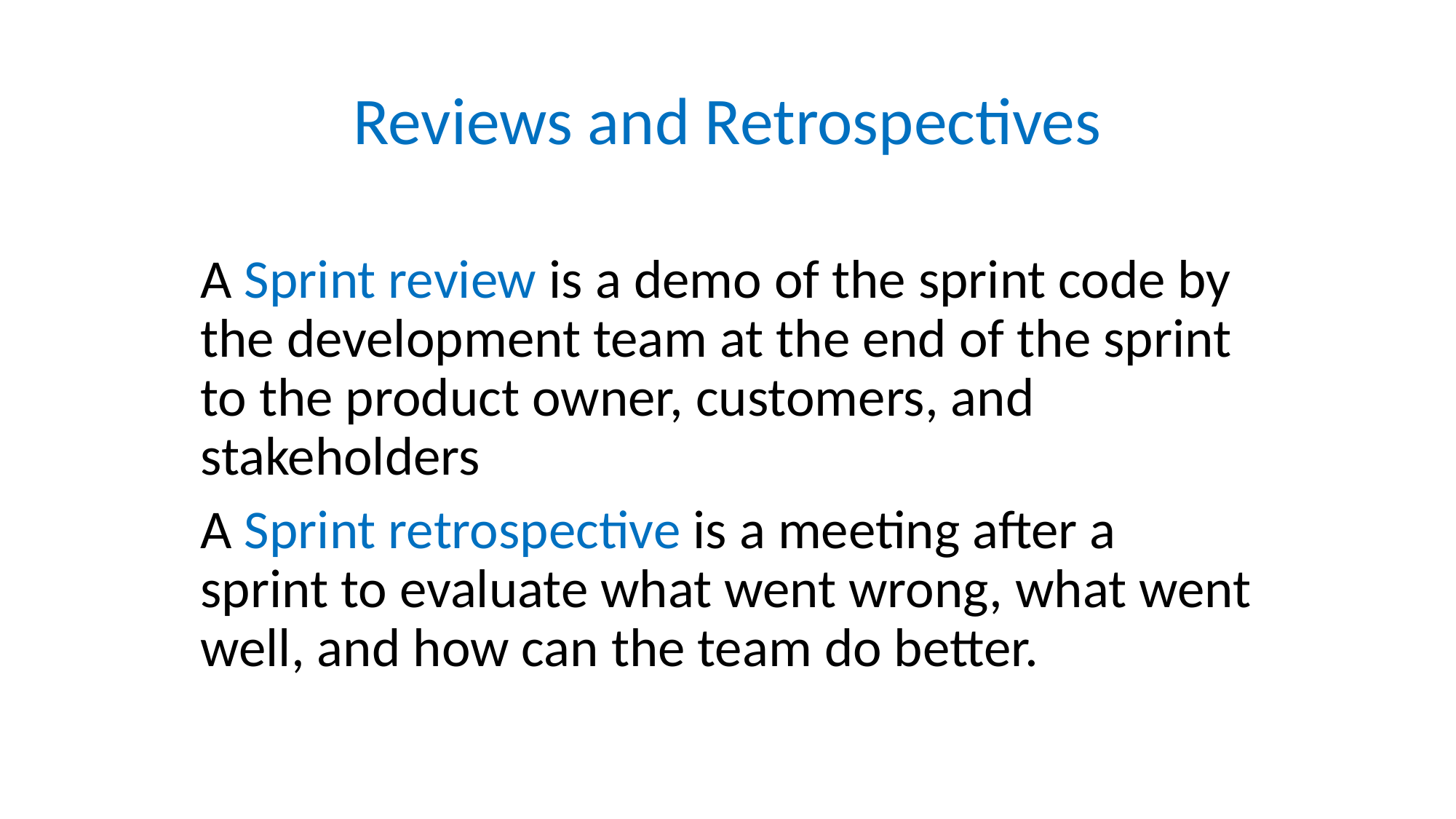

# Reviews and Retrospectives
A Sprint review is a demo of the sprint code by the development team at the end of the sprint to the product owner, customers, and stakeholders
A Sprint retrospective is a meeting after a sprint to evaluate what went wrong, what went well, and how can the team do better.